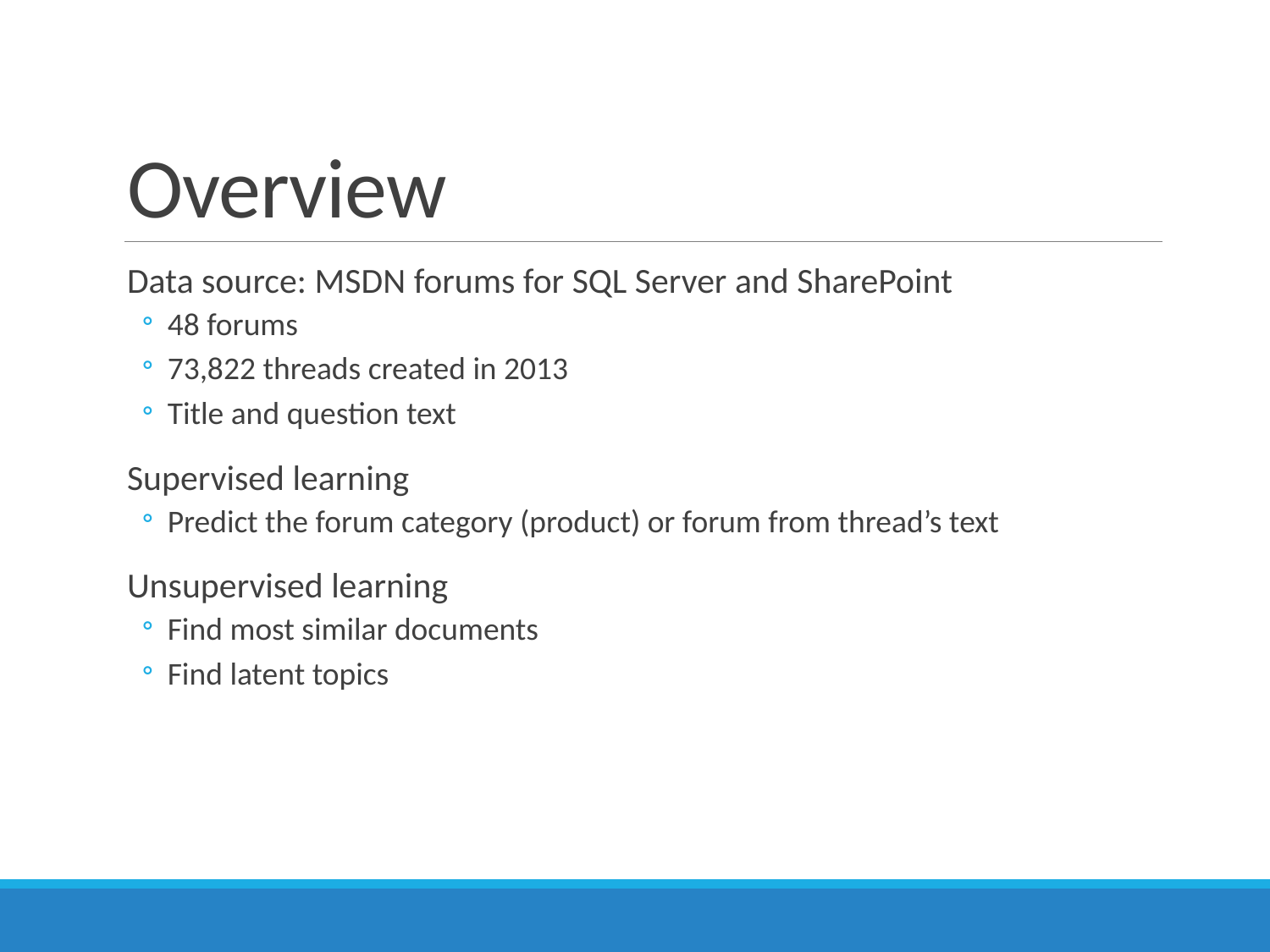

# Overview
Data source: MSDN forums for SQL Server and SharePoint
48 forums
73,822 threads created in 2013
Title and question text
Supervised learning
Predict the forum category (product) or forum from thread’s text
Unsupervised learning
Find most similar documents
Find latent topics